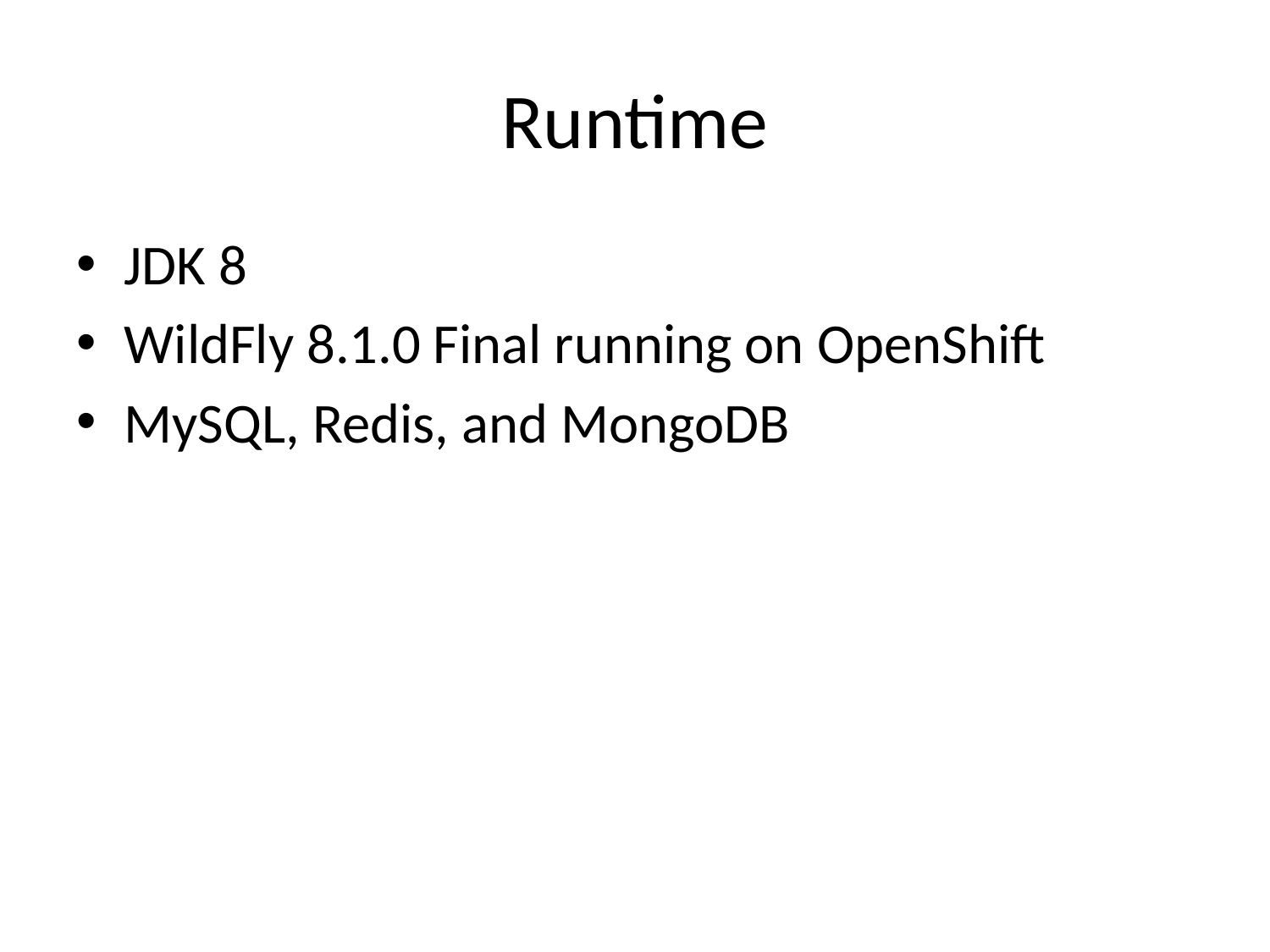

# Runtime
JDK 8
WildFly 8.1.0 Final running on OpenShift
MySQL, Redis, and MongoDB